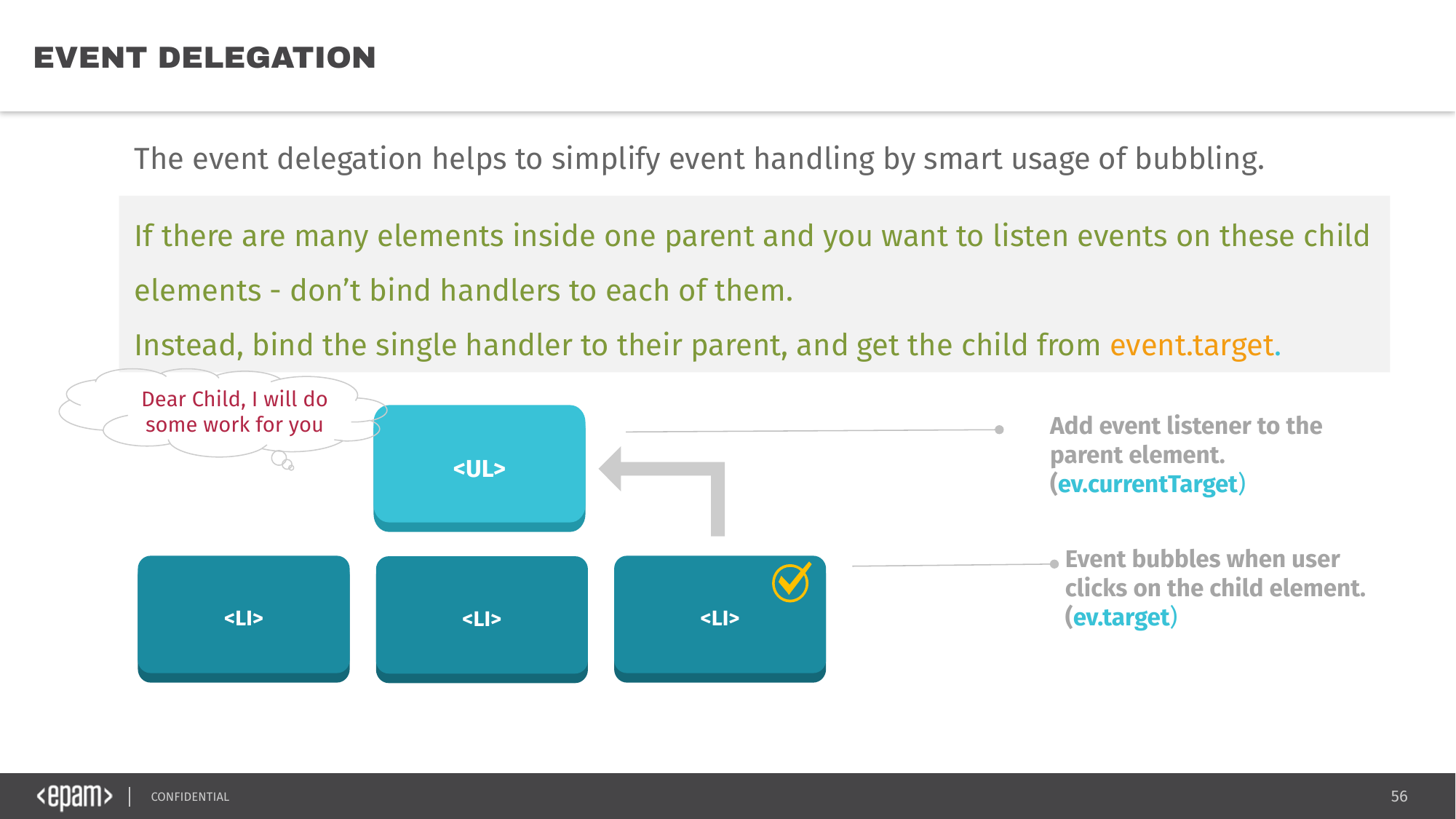

EVENT DELEGATION
The event delegation helps to simplify event handling by smart usage of bubbling.
If there are many elements inside one parent and you want to listen events on these child elements - don’t bind handlers to each of them.
Instead, bind the single handler to their parent, and get the child from event.target.

Dear Child, I will do some work for you
Add event listener to the parent element.
(ev.currentTarget)

<UL>

Event bubbles when user clicks on the child element.
(ev.target)

<LI>

<LI>

<LI>